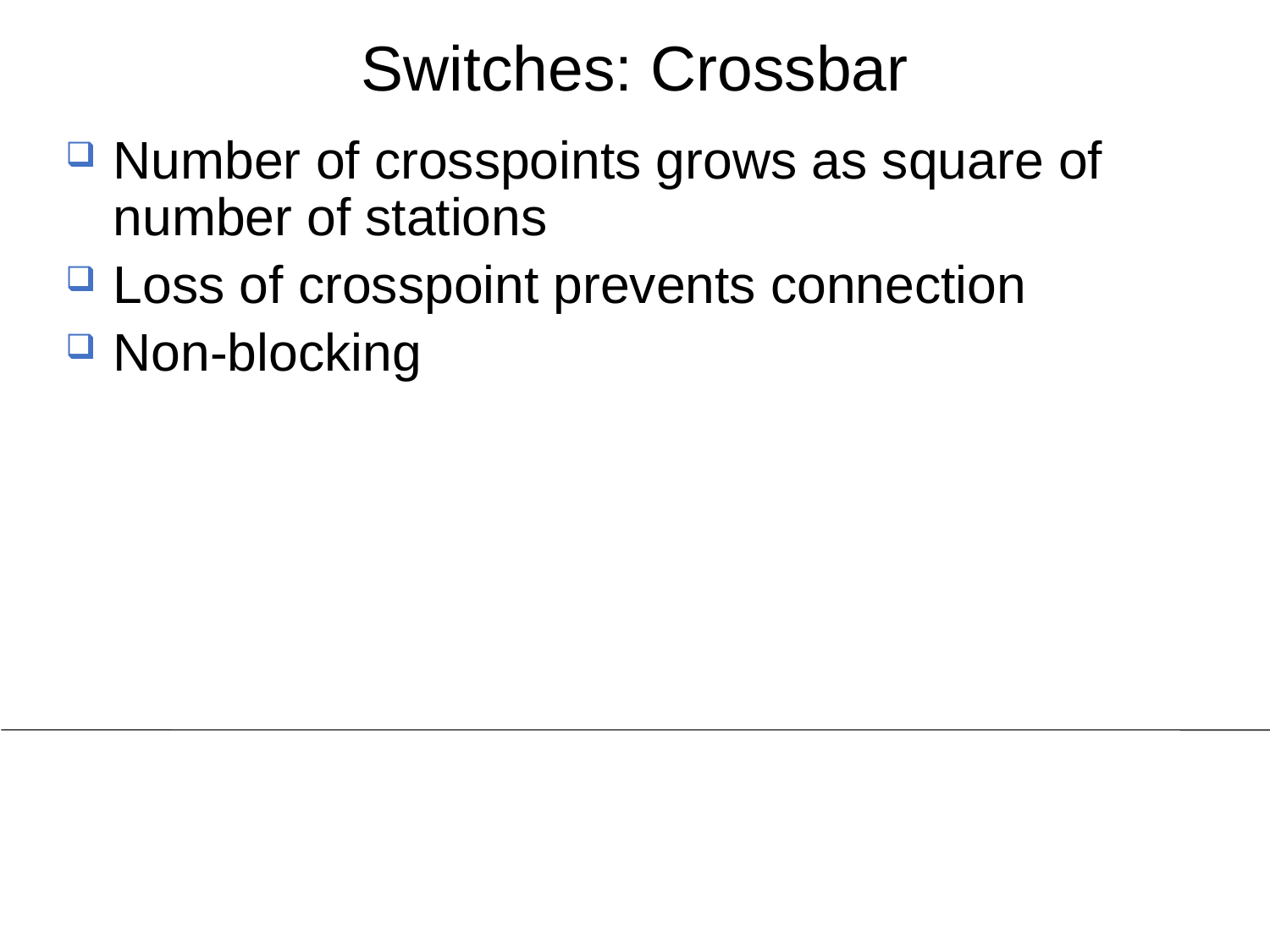

# Switches: Crossbar

Number of crosspoints grows as square of number of stations
Loss of crosspoint prevents connection
Non-blocking